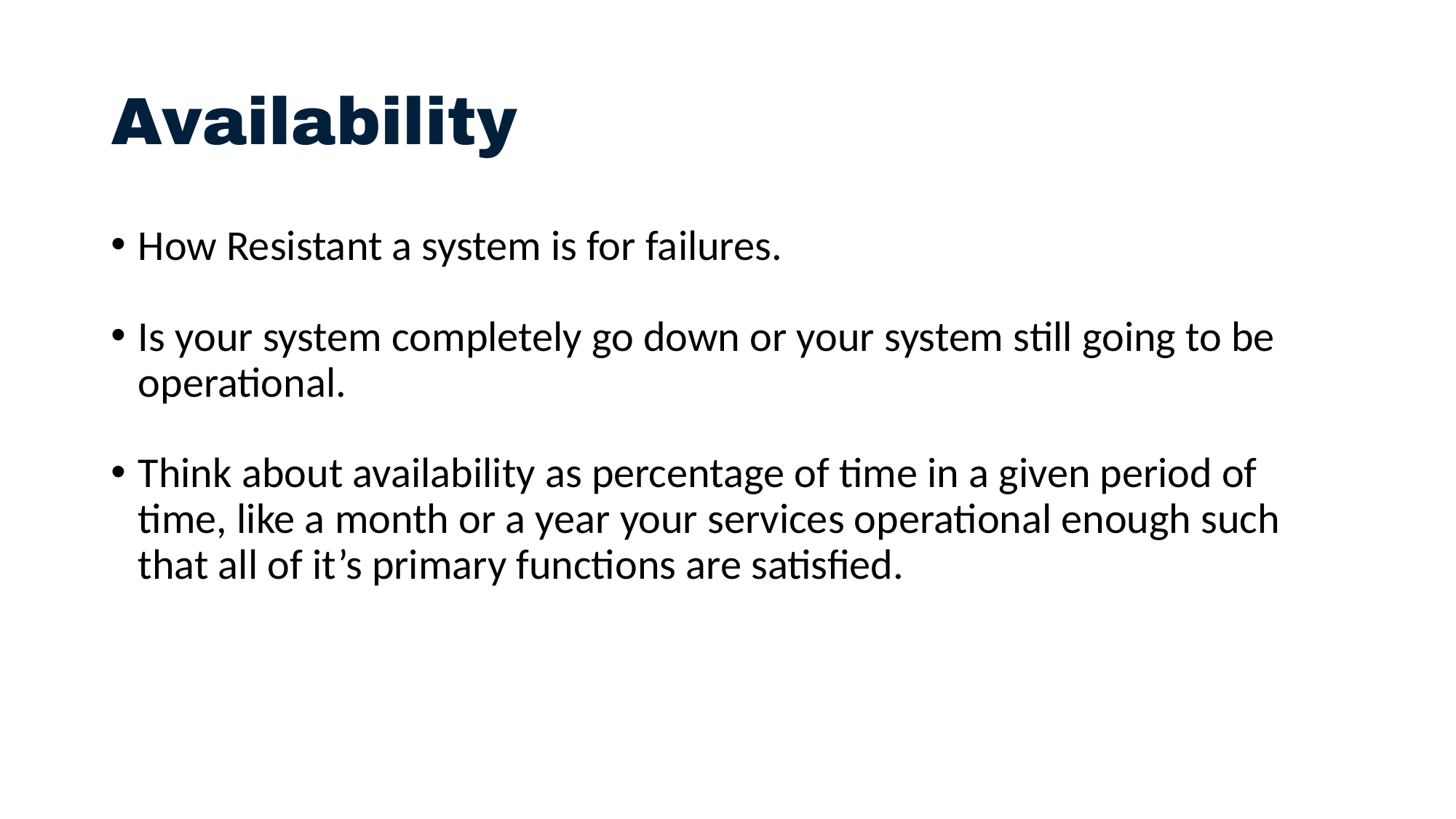

# Availability
How Resistant a system is for failures.

Is your system completely go down or your system still going to be operational.

Think about availability as percentage of time in a given period of time, like a month or a year your services operational enough such that all of it’s primary functions are satisfied.